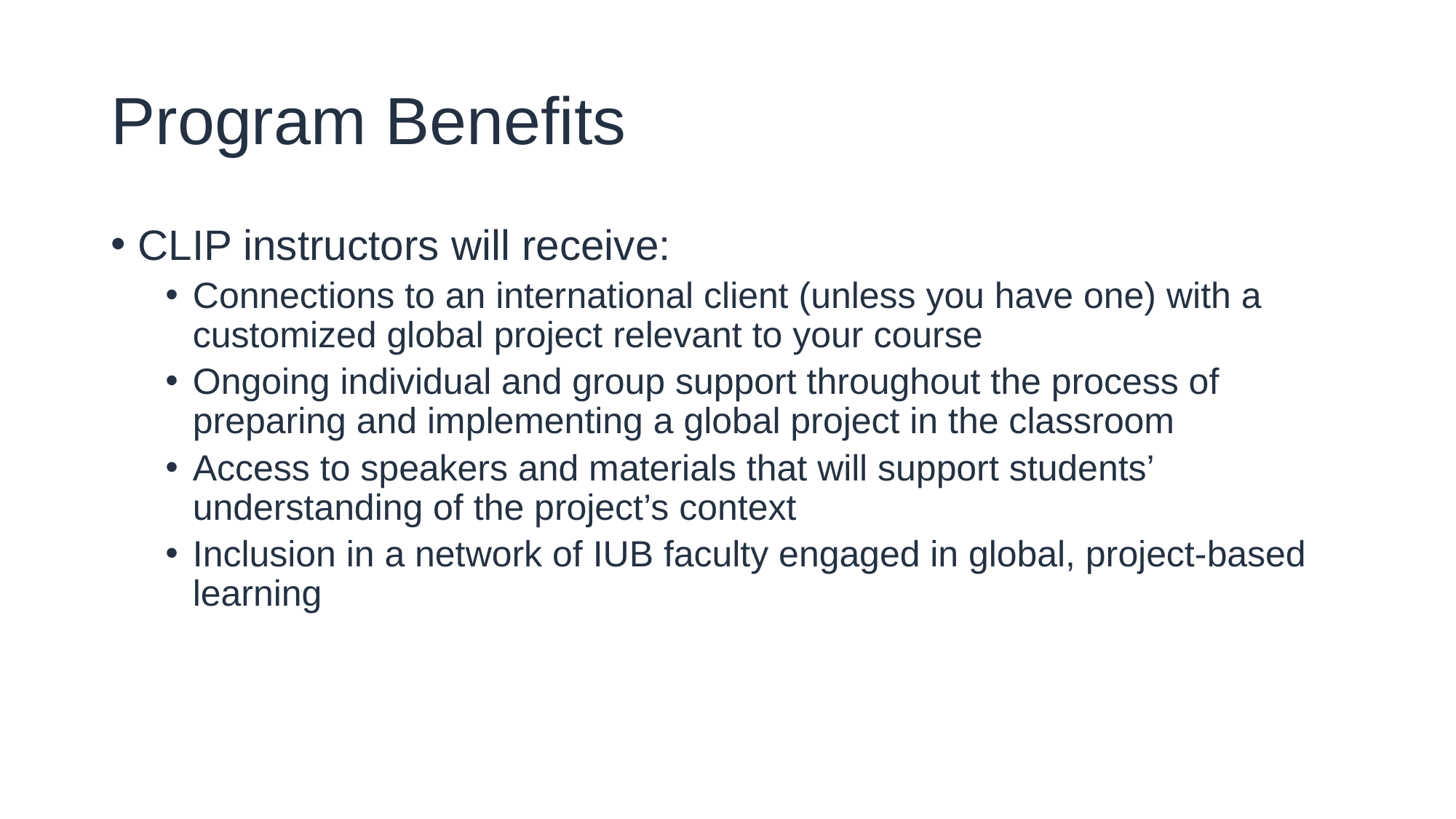

# Program Benefits
CLIP instructors will receive:
Connections to an international client (unless you have one) with a customized global project relevant to your course
Ongoing individual and group support throughout the process of preparing and implementing a global project in the classroom
Access to speakers and materials that will support students’ understanding of the project’s context
Inclusion in a network of IUB faculty engaged in global, project-based learning